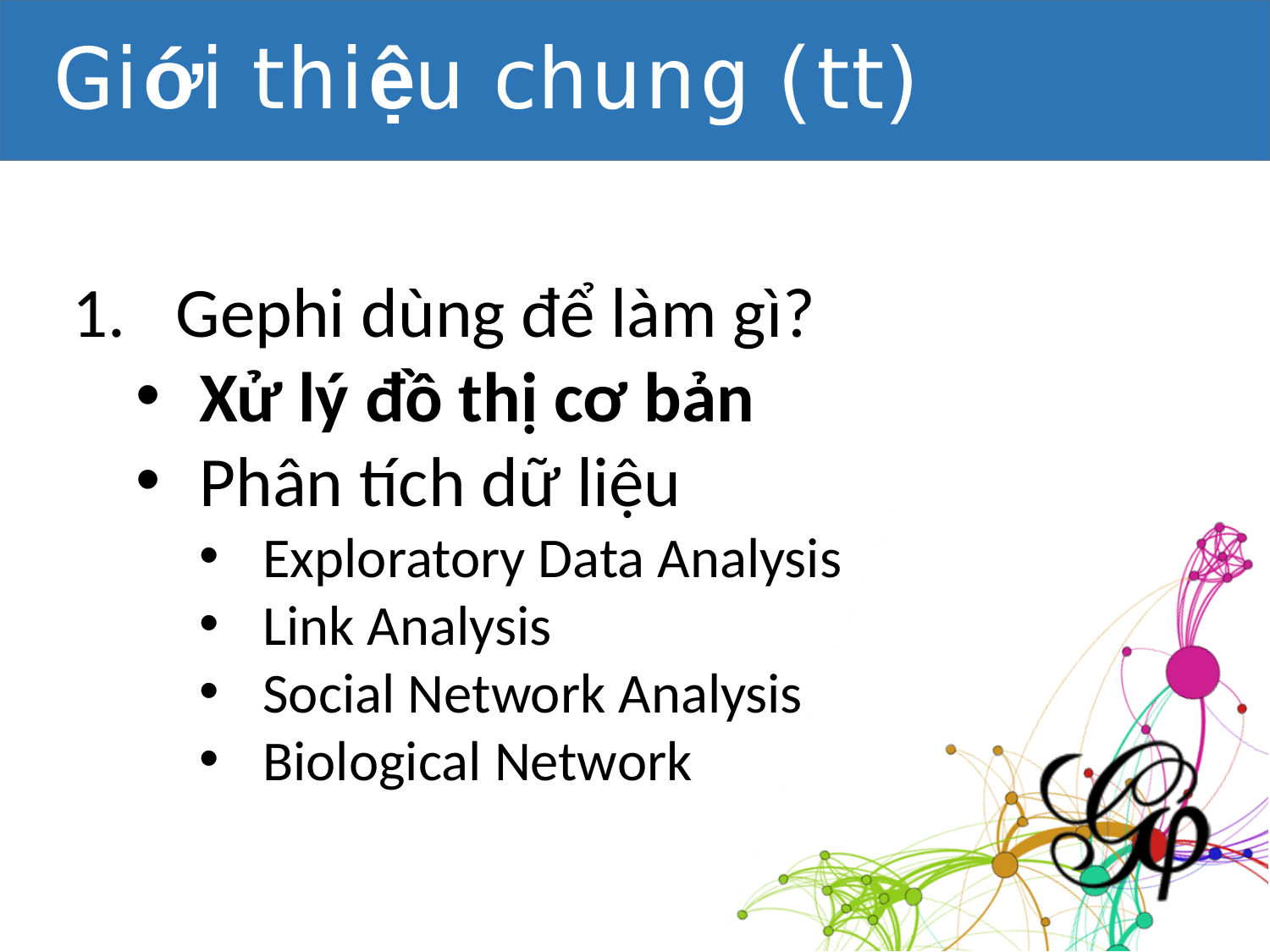

# Giới thiệu chung (tt)
Gephi dùng để làm gì?
Xử lý đồ thị cơ bản
Phân tích dữ liệu
Exploratory Data Analysis
Link Analysis
Social Network Analysis
Biological Network